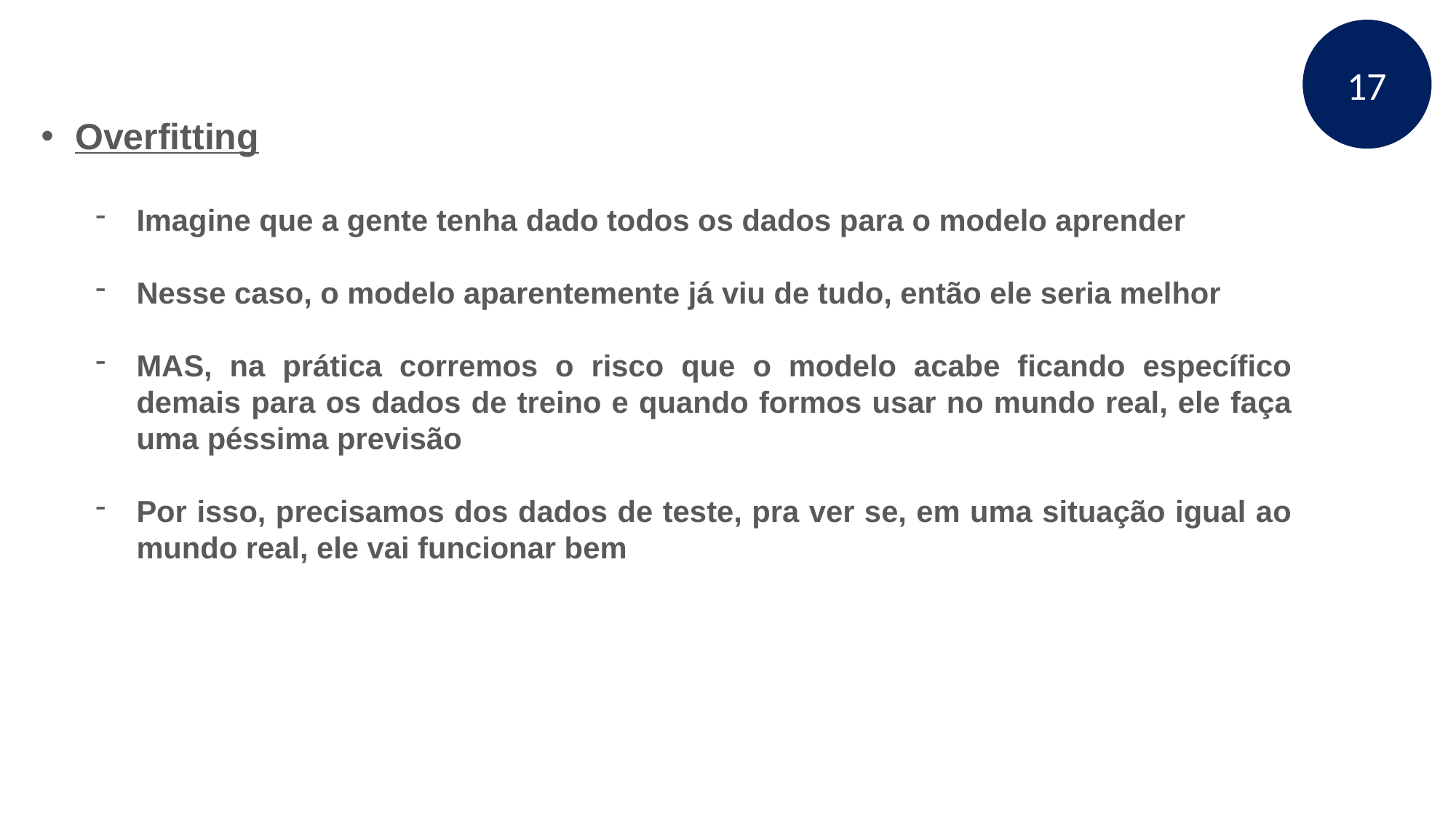

17
Overfitting

Imagine que a gente tenha dado todos os dados para o modelo aprender

Nesse caso, o modelo aparentemente já viu de tudo, então ele seria melhor

MAS, na prática corremos o risco que o modelo acabe ficando específico demais para os dados de treino e quando formos usar no mundo real, ele faça uma péssima previsão

Por isso, precisamos dos dados de teste, pra ver se, em uma situação igual ao mundo real, ele vai funcionar bem